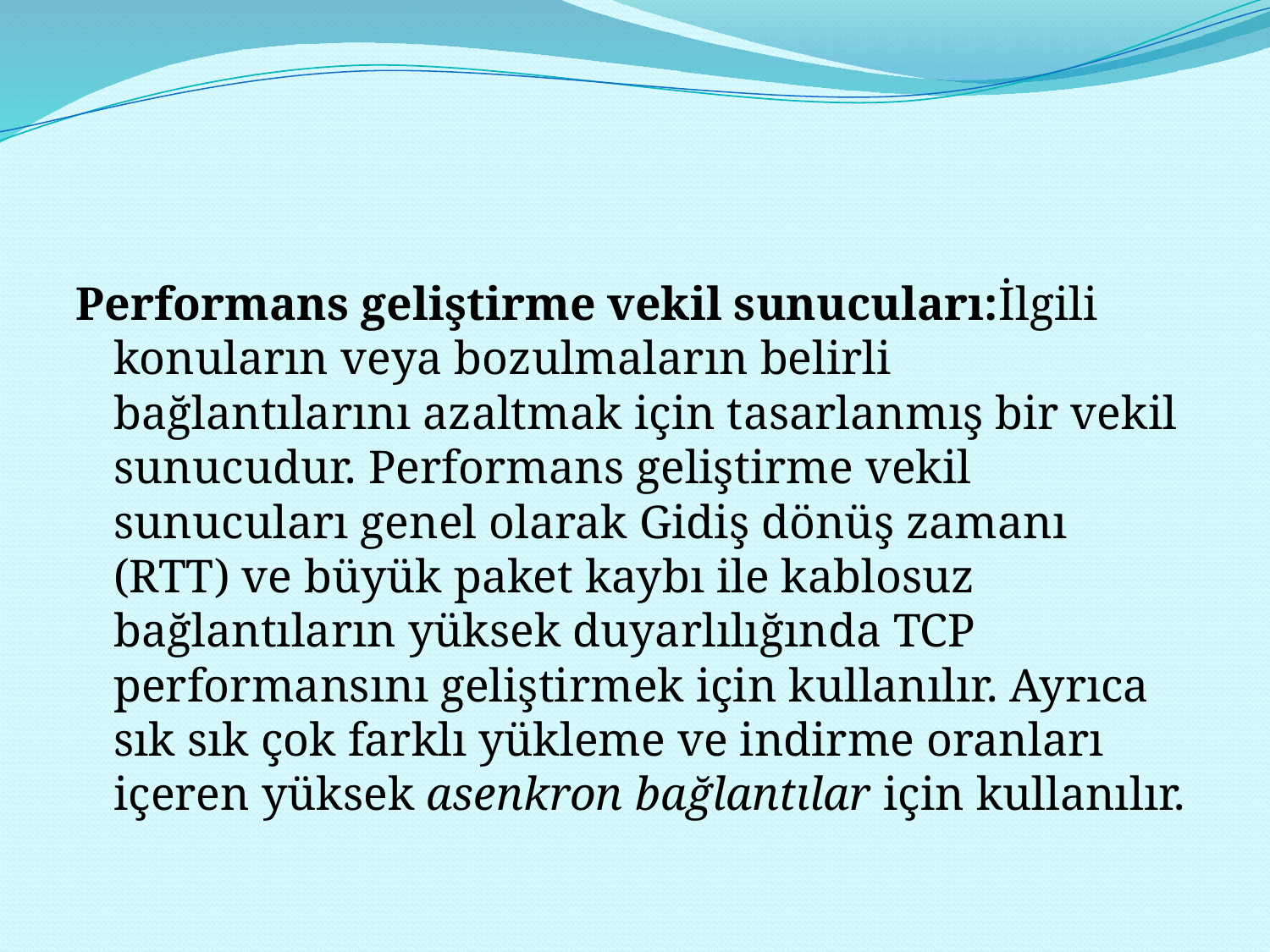

Performans geliştirme vekil sunucuları:İlgili konuların veya bozulmaların belirli bağlantılarını azaltmak için tasarlanmış bir vekil sunucudur. Performans geliştirme vekil sunucuları genel olarak Gidiş dönüş zamanı (RTT) ve büyük paket kaybı ile kablosuz bağlantıların yüksek duyarlılığında TCP performansını geliştirmek için kullanılır. Ayrıca sık sık çok farklı yükleme ve indirme oranları içeren yüksek asenkron bağlantılar için kullanılır.